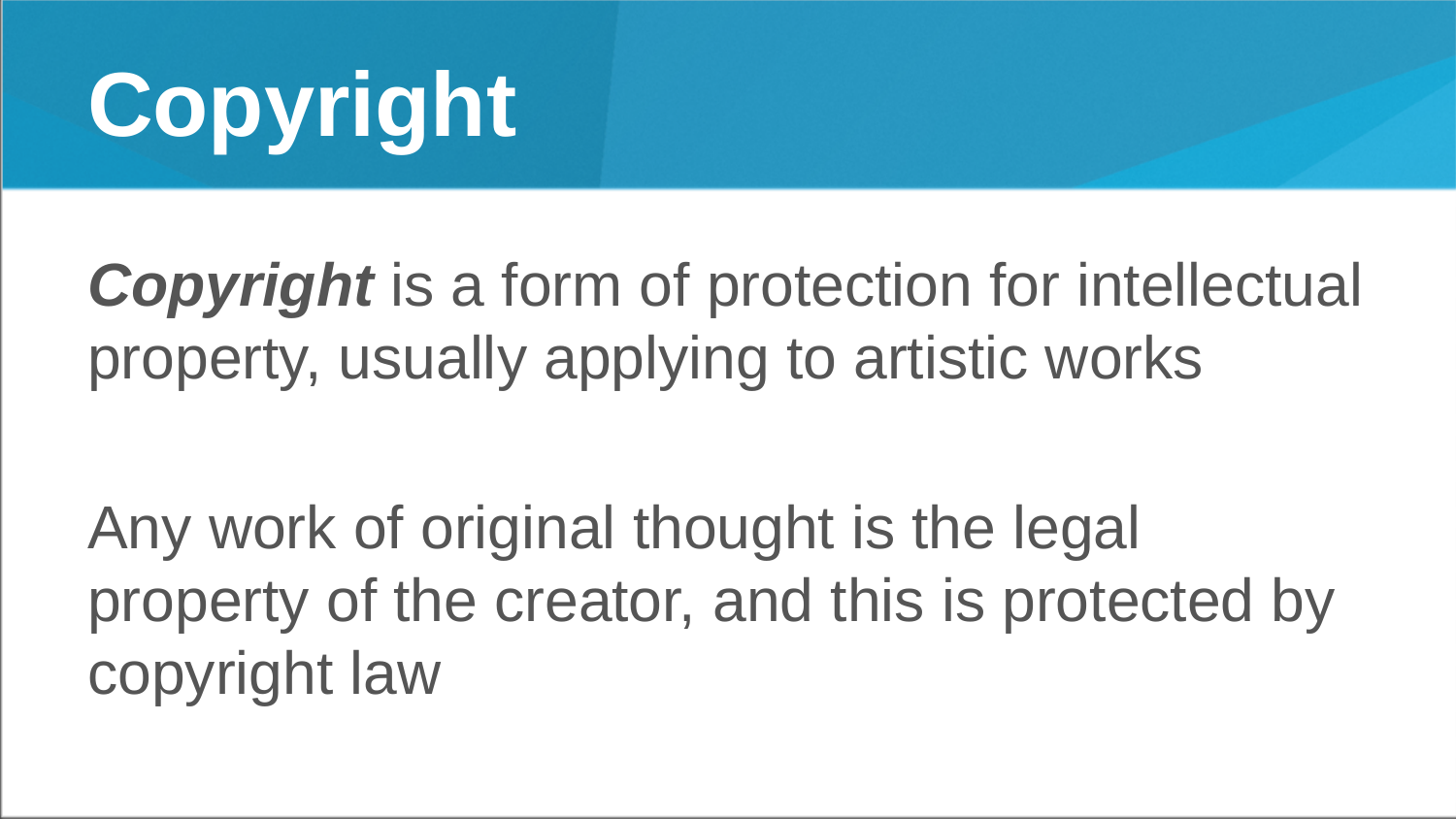

# Copyright
Copyright is a form of protection for intellectual property, usually applying to artistic works

Any work of original thought is the legal property of the creator, and this is protected by copyright law